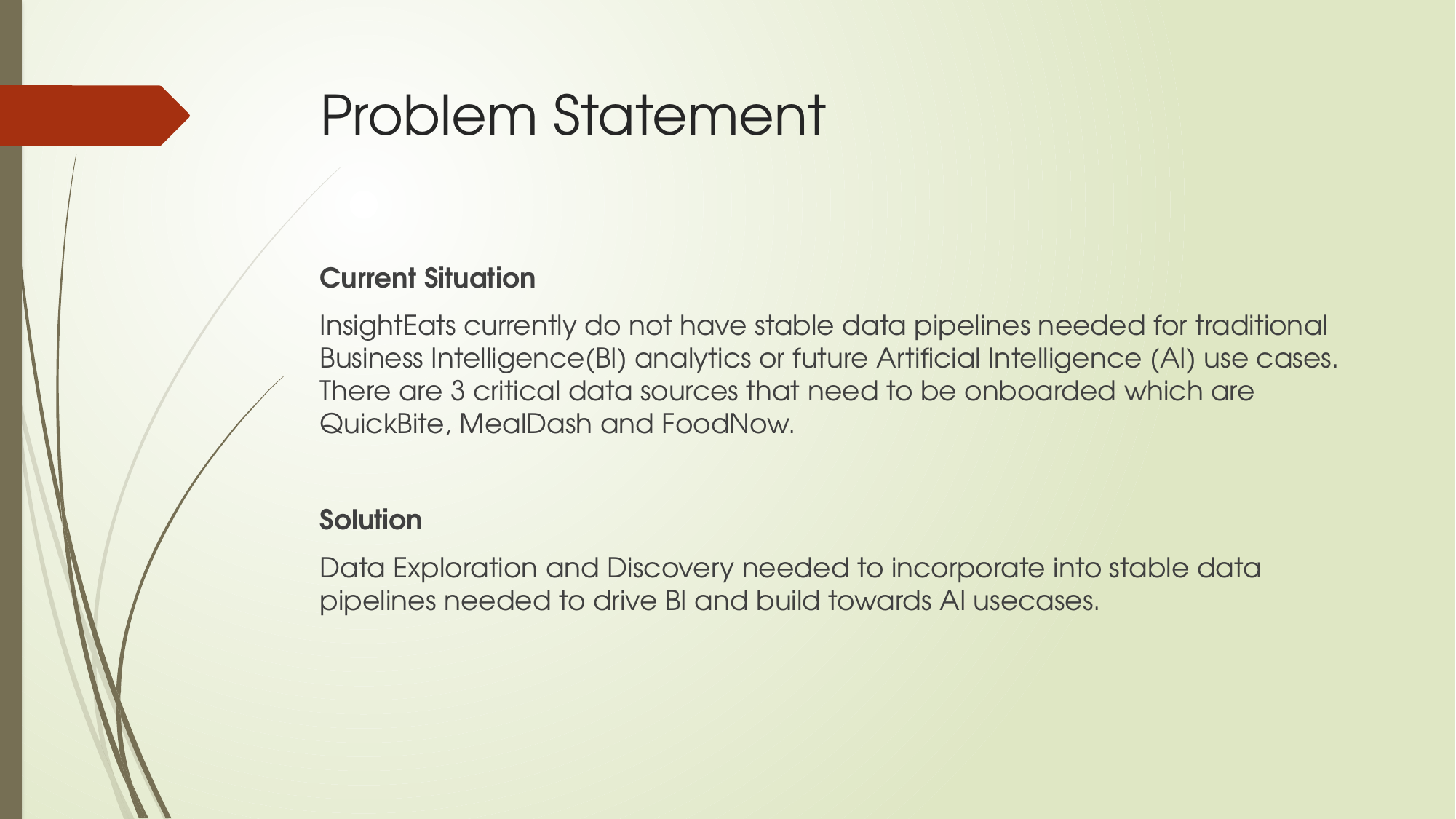

# Problem Statement
Current Situation
InsightEats currently do not have stable data pipelines needed for traditional Business Intelligence(BI) analytics or future Artificial Intelligence (AI) use cases. There are 3 critical data sources that need to be onboarded which are QuickBite, MealDash and FoodNow.

Solution
Data Exploration and Discovery needed to incorporate into stable data pipelines needed to drive BI and build towards AI usecases.